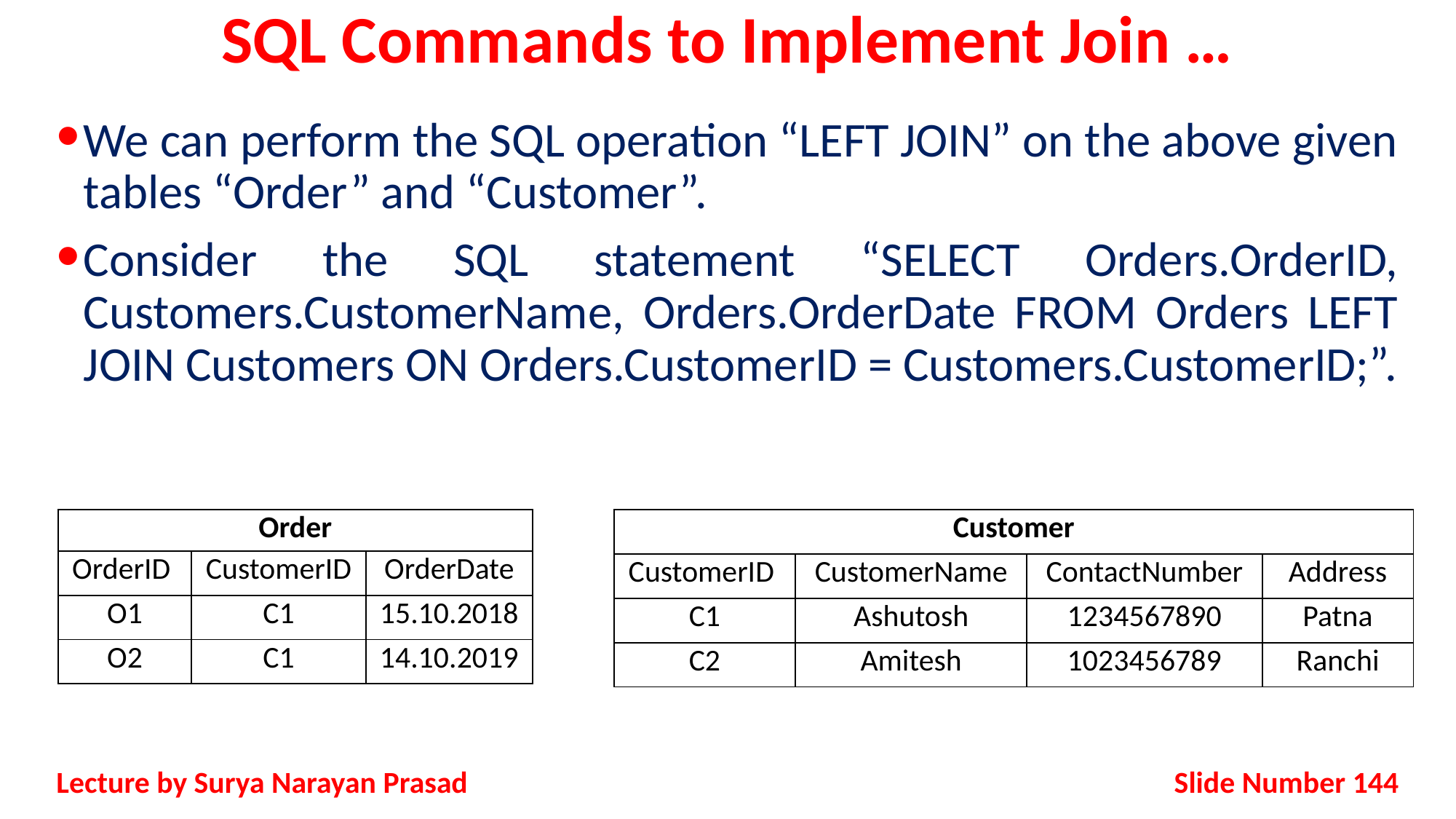

# SQL Commands to Implement Join …
We can perform the SQL operation “LEFT JOIN” on the above given tables “Order” and “Customer”.
Consider the SQL statement “SELECT Orders.OrderID, Customers.CustomerName, Orders.OrderDate FROM Orders LEFT JOIN Customers ON Orders.CustomerID = Customers.CustomerID;”.
| Order |  |  |
| --- | --- | --- |
| OrderID | CustomerID | OrderDate |
| O1 | C1 | 15.10.2018 |
| O2 | C1 | 14.10.2019 |
| Customer |  |  |  |
| --- | --- | --- | --- |
| CustomerID | CustomerName | ContactNumber | Address |
| C1 | Ashutosh | 1234567890 | Patna |
| C2 | Amitesh | 1023456789 | Ranchi |
Slide Number 144
Lecture by Surya Narayan Prasad